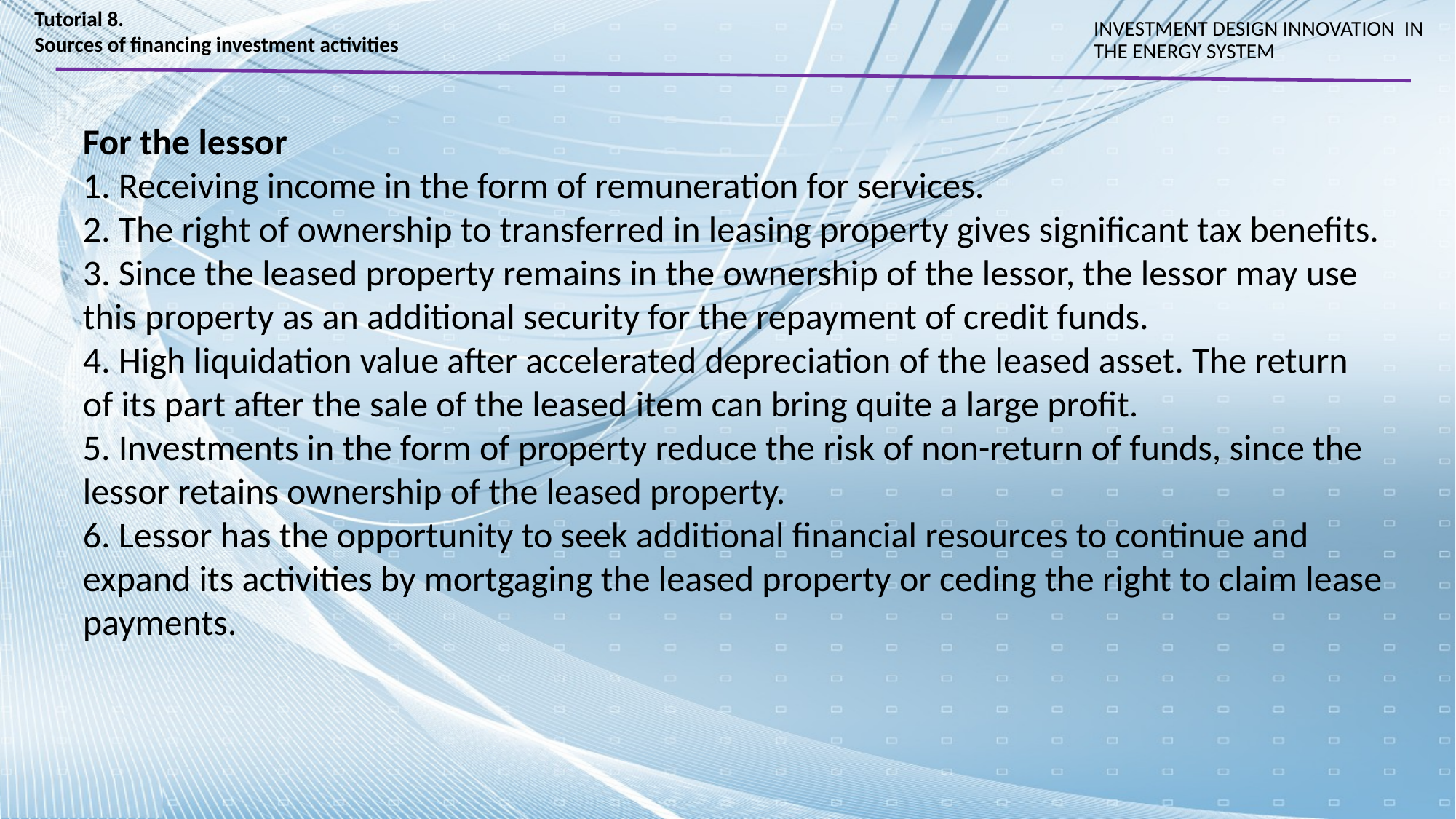

Tutorial 8.
Sources of financing investment activities
INVESTMENT DESIGN INNOVATION  IN
THE ENERGY SYSTEM
For the lessor
1. Receiving income in the form of remuneration for services.
2. The right of ownership to transferred in leasing property gives significant tax benefits.
3. Since the leased property remains in the ownership of the lessor, the lessor may use this property as an additional security for the repayment of credit funds.
4. High liquidation value after accelerated depreciation of the leased asset. The return of its part after the sale of the leased item can bring quite a large profit.
5. Investments in the form of property reduce the risk of non-return of funds, since the lessor retains ownership of the leased property.
6. Lessor has the opportunity to seek additional financial resources to continue and expand its activities by mortgaging the leased property or ceding the right to claim lease payments.